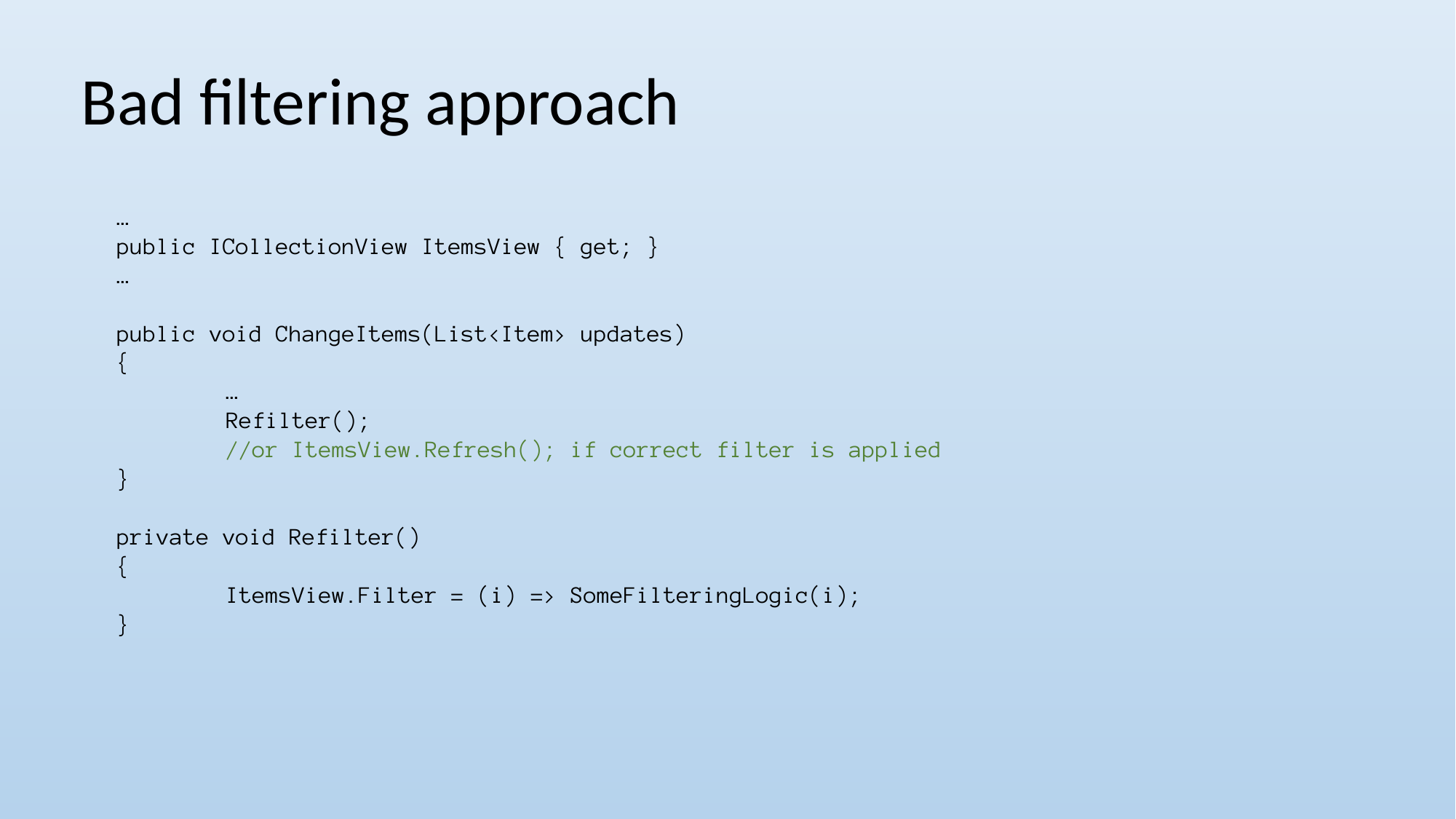

# Bad filtering approach
…
public ICollectionView ItemsView { get; }
…

public void ChangeItems(List<Item> updates)
{
	…
	Refilter();
	//or ItemsView.Refresh(); if correct filter is applied
}

private void Refilter()
{
	ItemsView.Filter = (i) => SomeFilteringLogic(i);
}